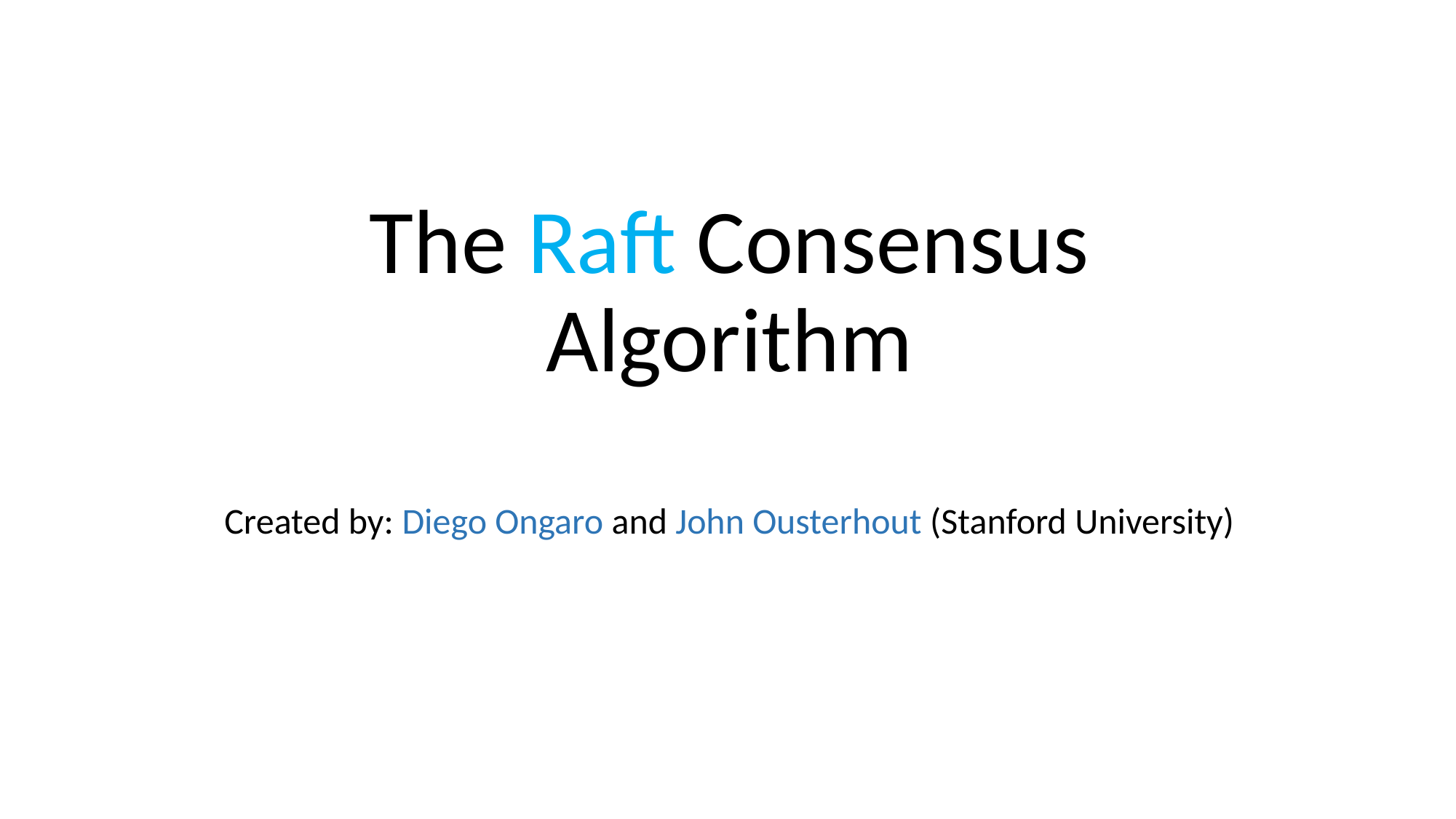

# The Raft Consensus Algorithm
Created by: Diego Ongaro and John Ousterhout (Stanford University)